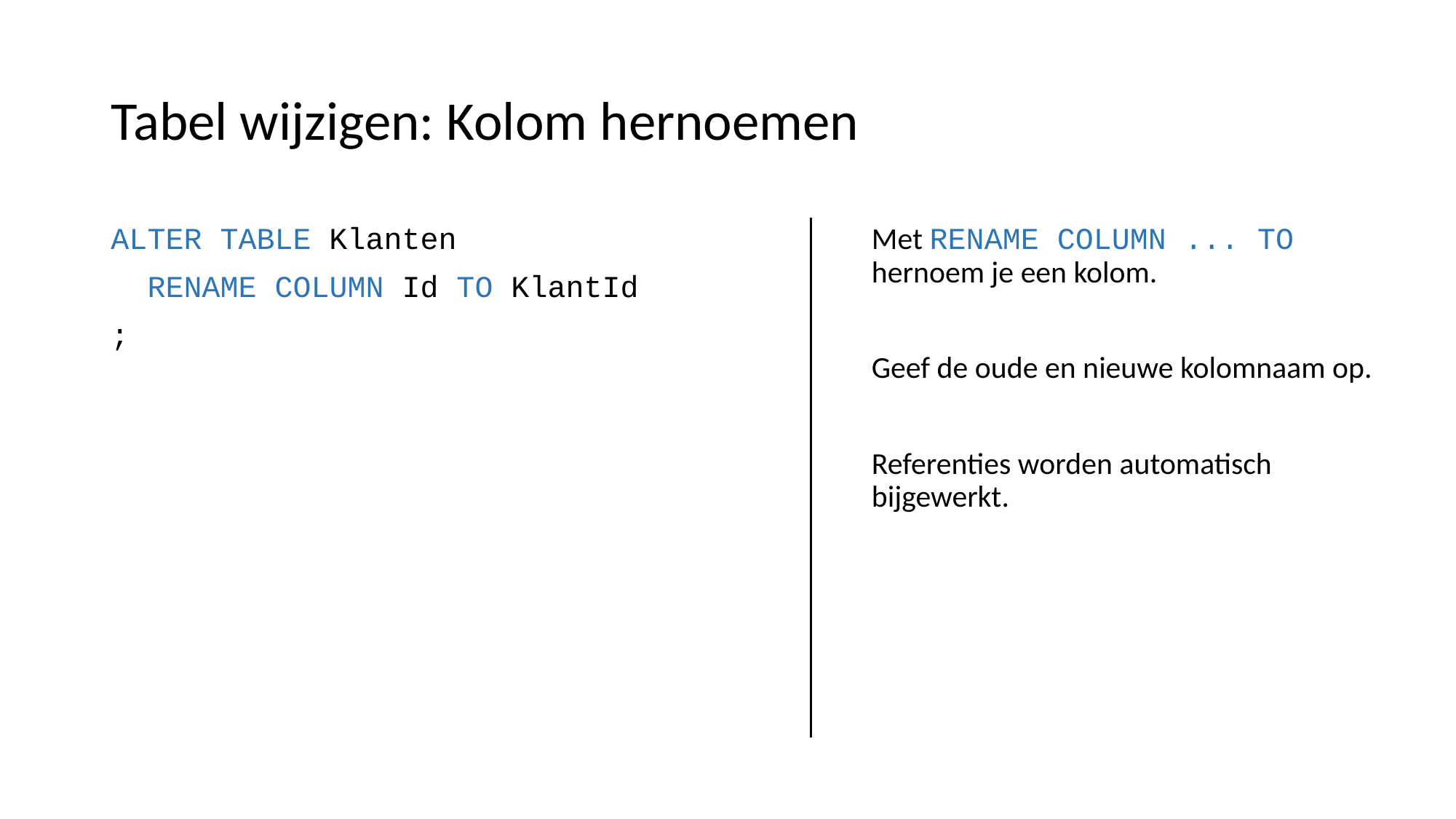

# Tabel wijzigen: Kolom hernoemen
ALTER TABLE Klanten
  RENAME COLUMN Id TO KlantId
;

Met RENAME COLUMN ... TO hernoem je een kolom.

Geef de oude en nieuwe kolomnaam op.

Referenties worden automatisch bijgewerkt.